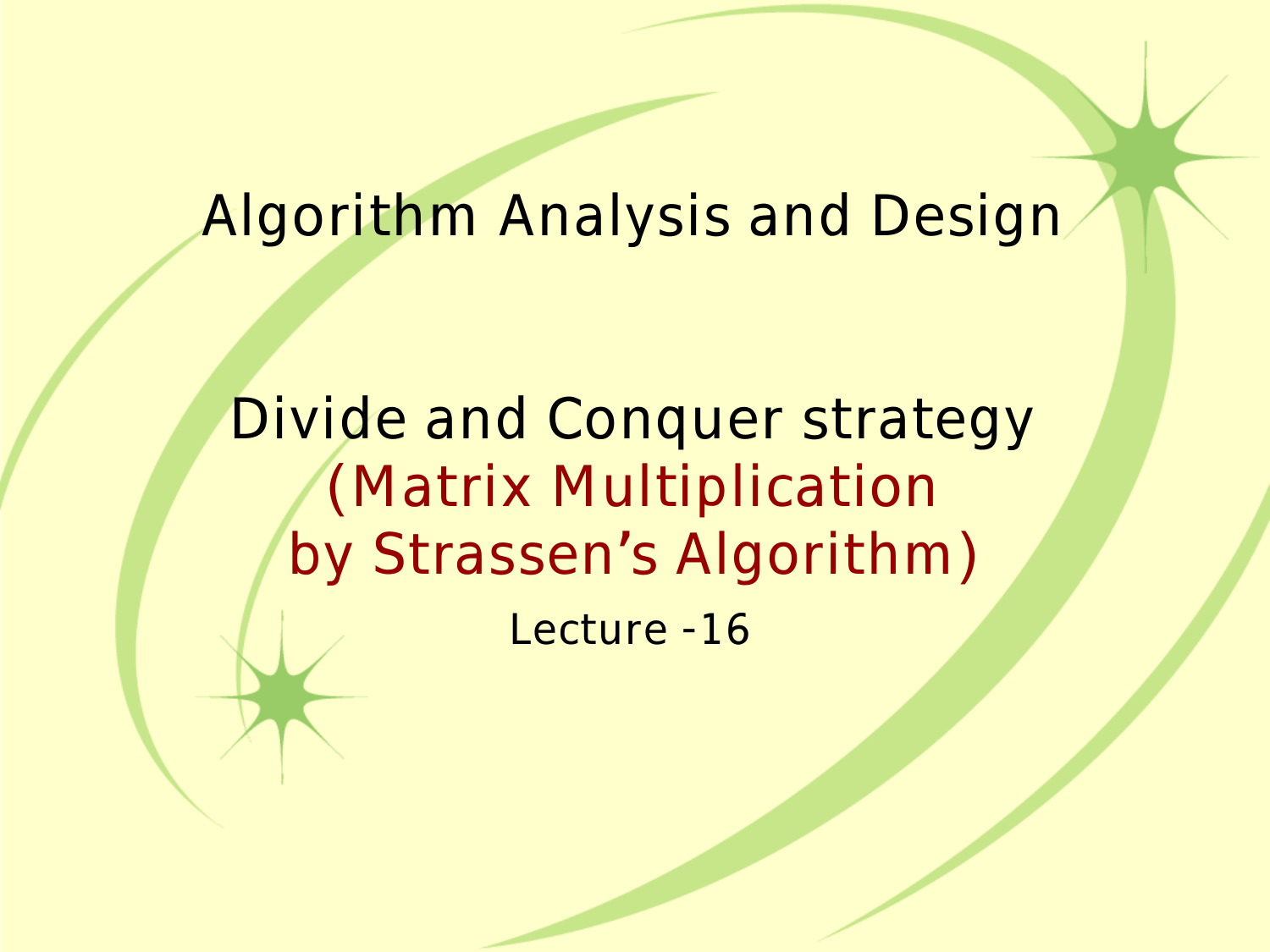

# Algorithm Analysis and Design Divide and Conquer strategy (Matrix Multiplication by Strassen’s Algorithm)
Lecture -16